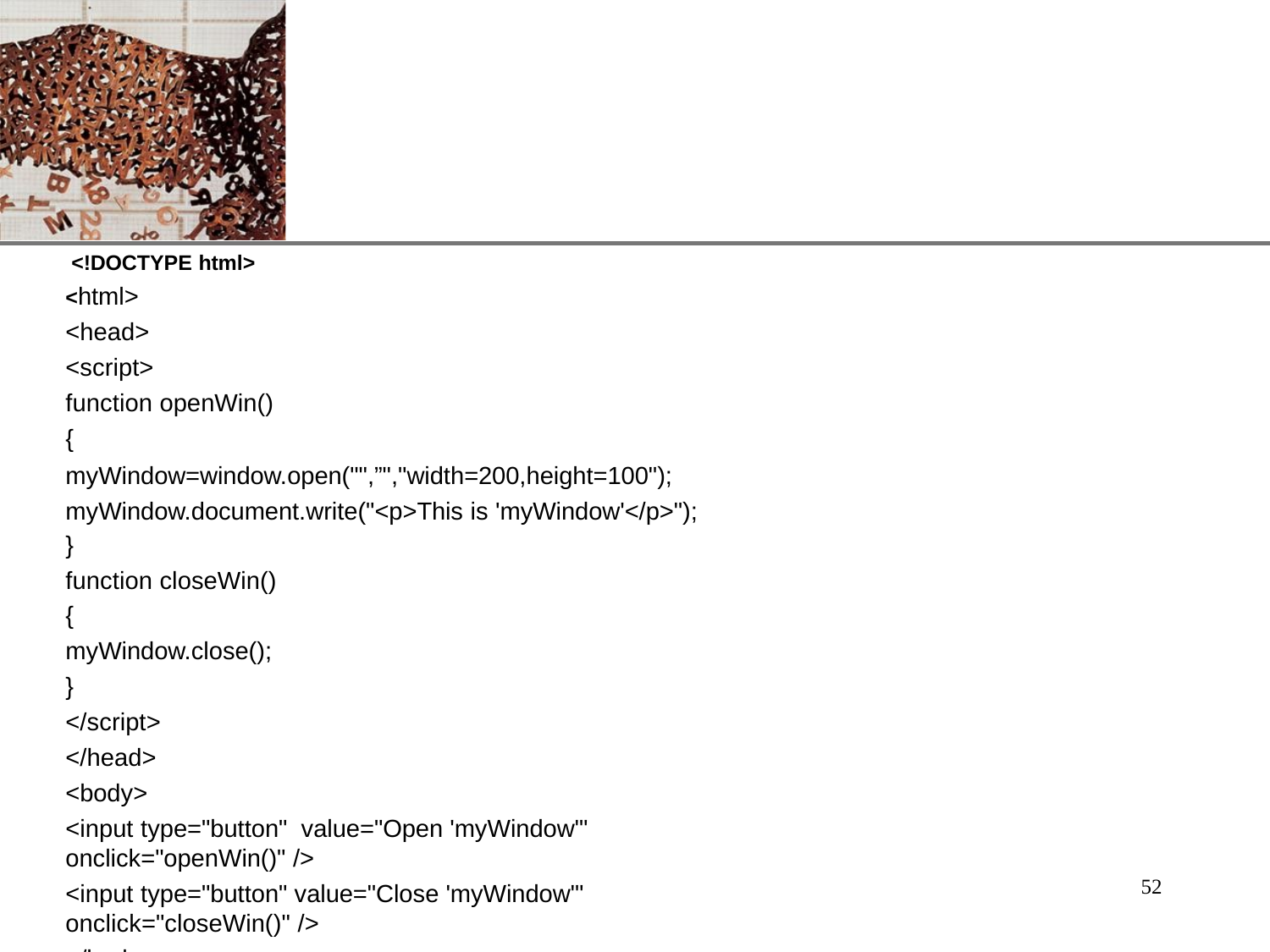

<!DOCTYPE html>
<html>
<head>
<script>
function openWin()
{
myWindow=window.open("",”","width=200,height=100");  myWindow.document.write("<p>This is 'myWindow'</p>");
}
function closeWin()
{
myWindow.close();
}
</script>
</head>
<body>
<input type="button"  value="Open 'myWindow'" onclick="openWin()" />
<input type="button" value="Close 'myWindow'" onclick="closeWin()" />
</body>
</html>
52